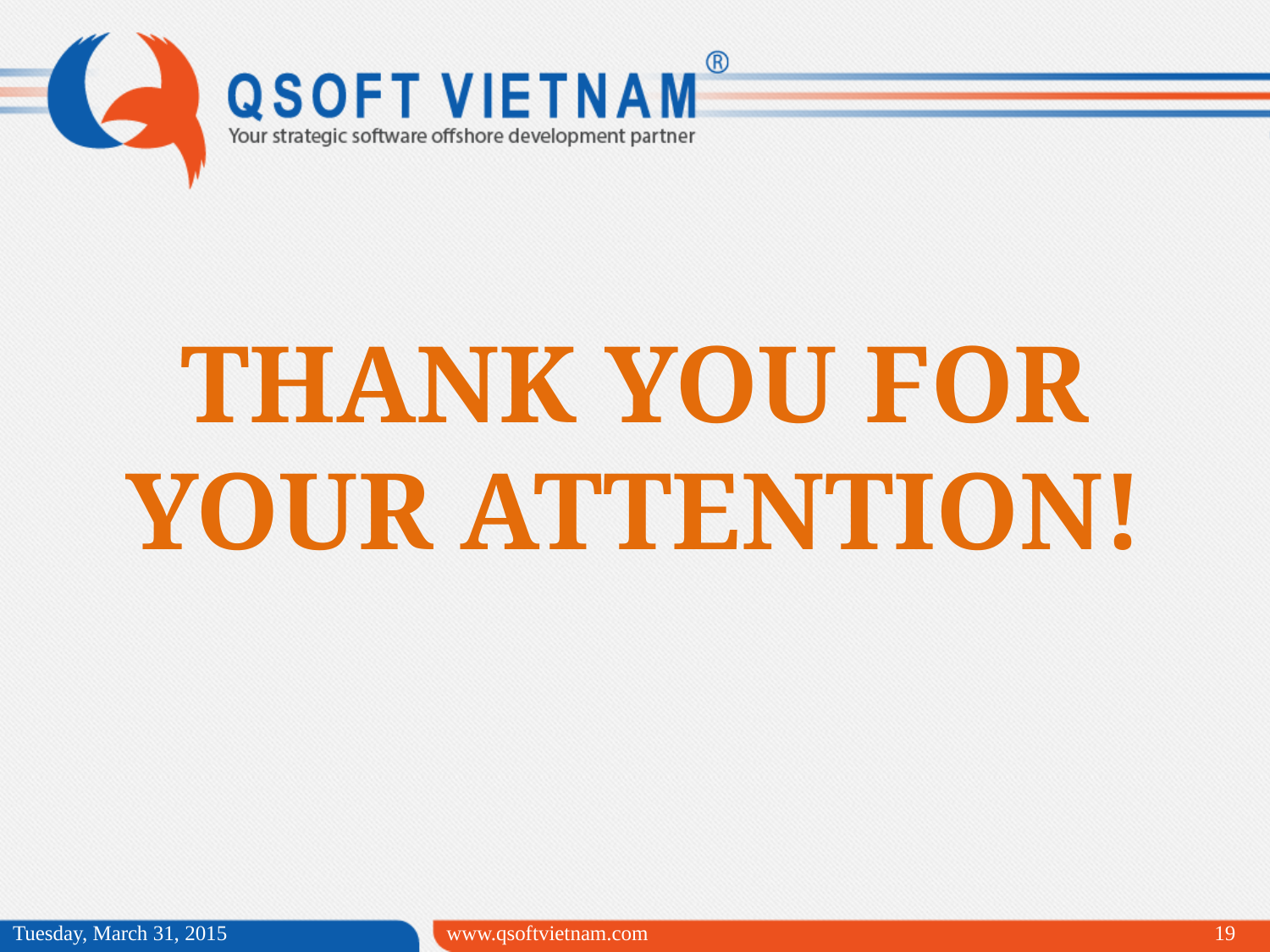

# THANK YOU FOR YOUR ATTENTION!
Tuesday, March 31, 2015
www.qsoftvietnam.com
19